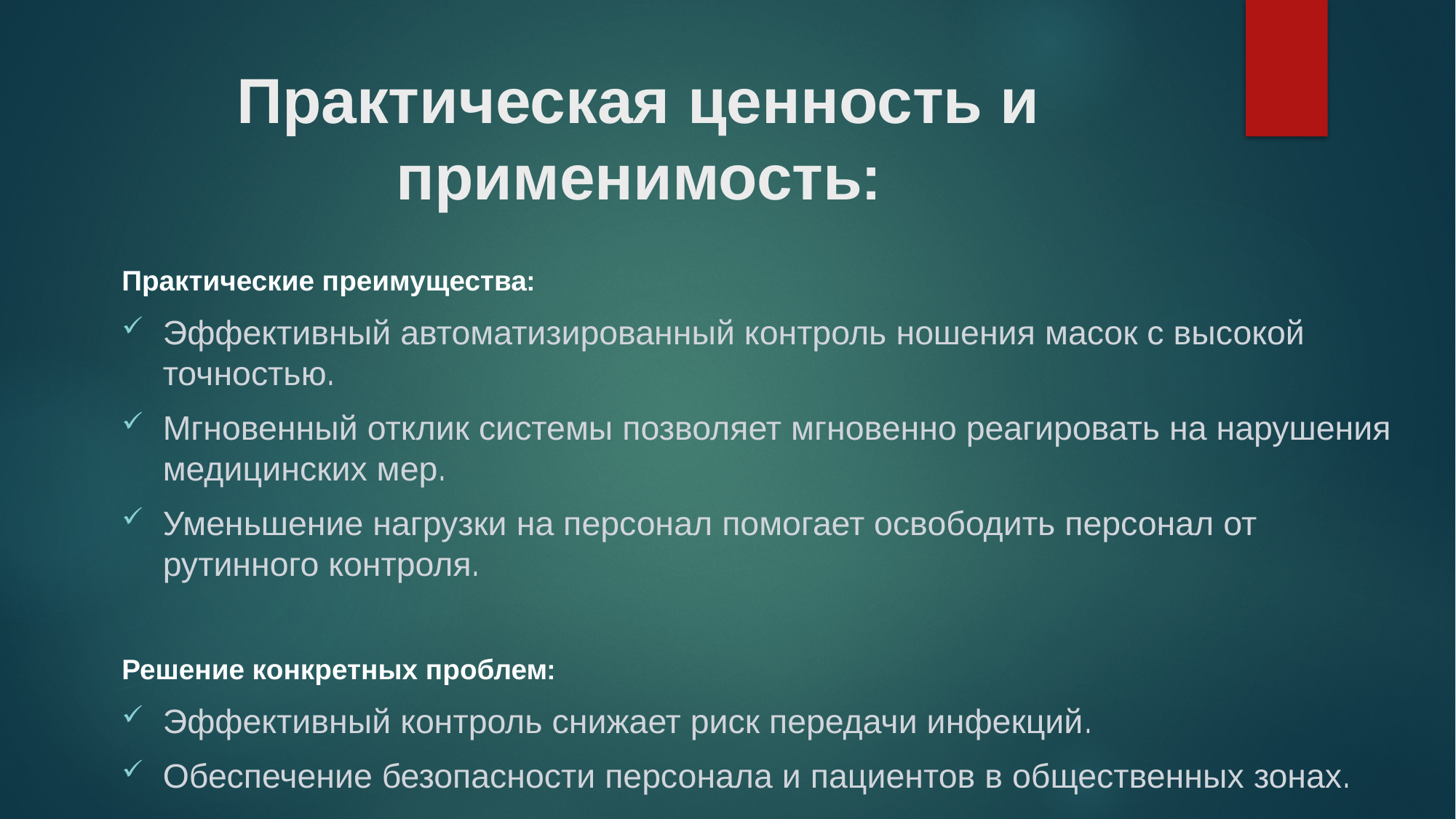

# Практическая ценность и применимость:

Практические преимущества:
Эффективный автоматизированный контроль ношения масок с высокой точностью.
Мгновенный отклик системы позволяет мгновенно реагировать на нарушения медицинских мер.
Уменьшение нагрузки на персонал помогает освободить персонал от рутинного контроля.

Решение конкретных проблем:
Эффективный контроль снижает риск передачи инфекций.
Обеспечение безопасности персонала и пациентов в общественных зонах.